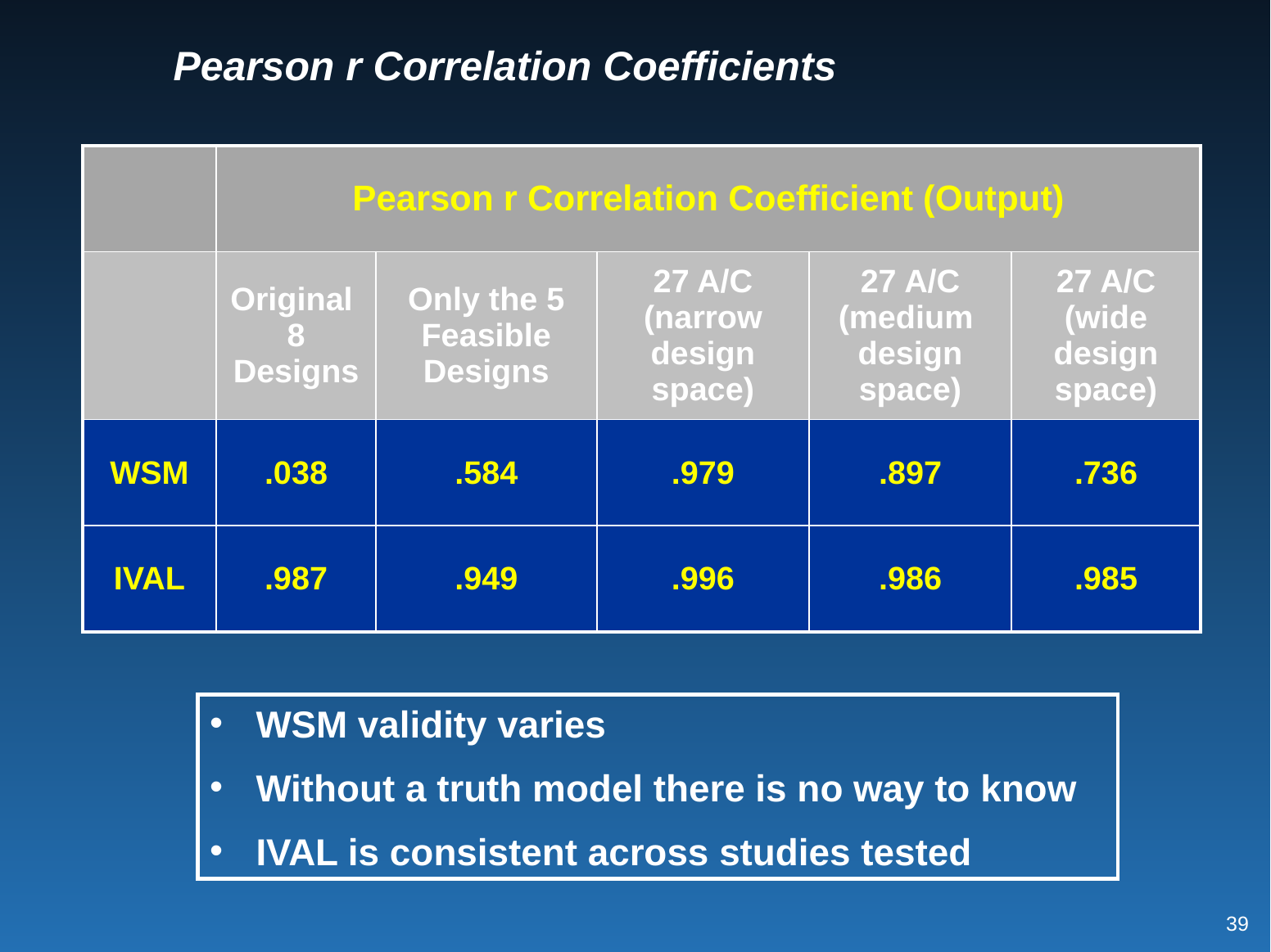

# Pearson r Correlation Coefficients
|  | Pearson r Correlation Coefficient (Output) |  |  |  |  |
| --- | --- | --- | --- | --- | --- |
|  | Original 8 Designs | Only the 5 Feasible Designs | 27 A/C (narrow design space) | 27 A/C (medium design space) | 27 A/C (wide design space) |
| WSM | .038 | .584 | .979 | .897 | .736 |
| IVAL | .987 | .949 | .996 | .986 | .985 |
WSM validity varies
Without a truth model there is no way to know
IVAL is consistent across studies tested